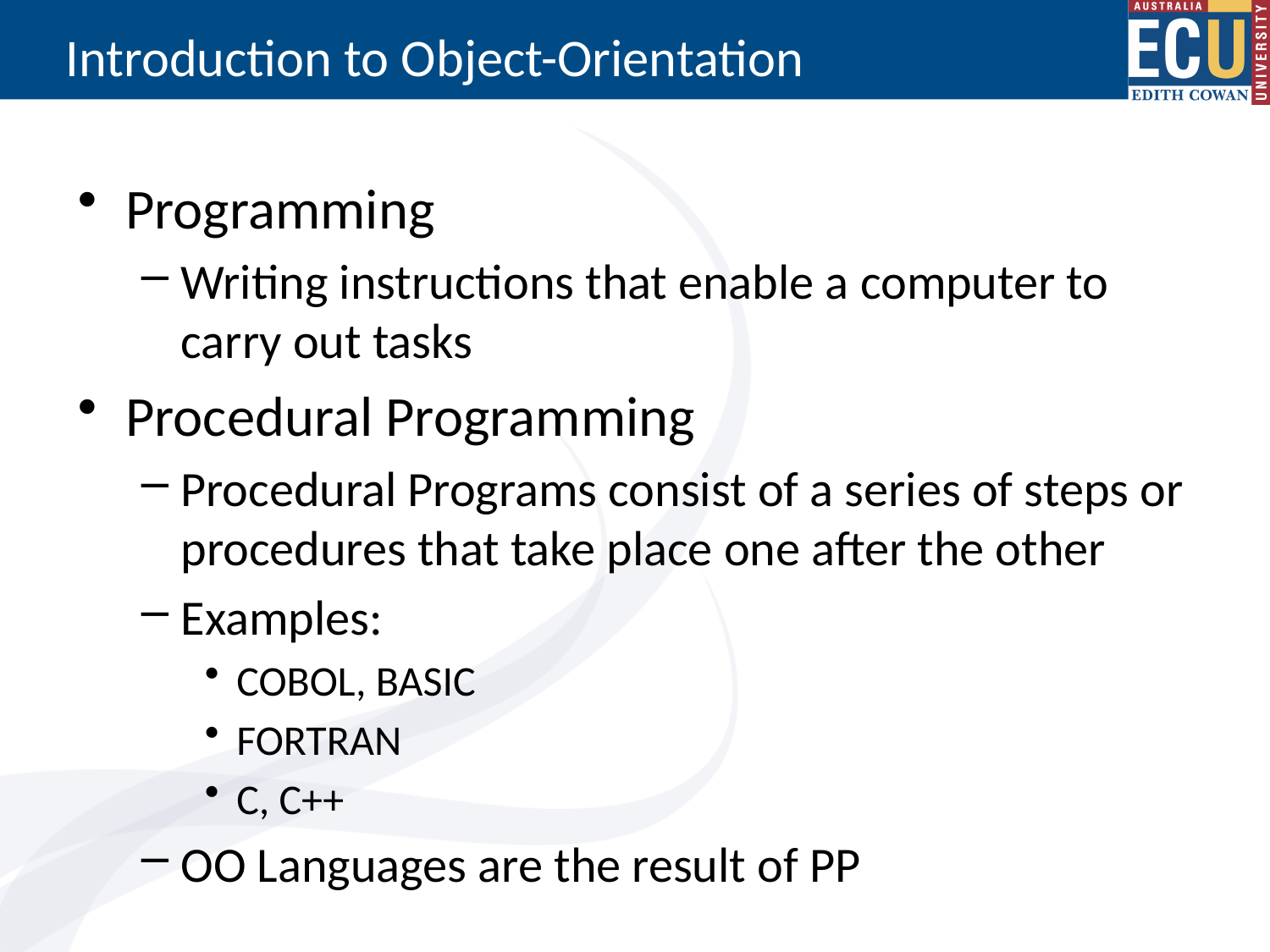

# Introduction to Object-Orientation
Programming
Writing instructions that enable a computer to carry out tasks
Procedural Programming
Procedural Programs consist of a series of steps or procedures that take place one after the other
Examples:
COBOL, BASIC
FORTRAN
C, C++
OO Languages are the result of PP